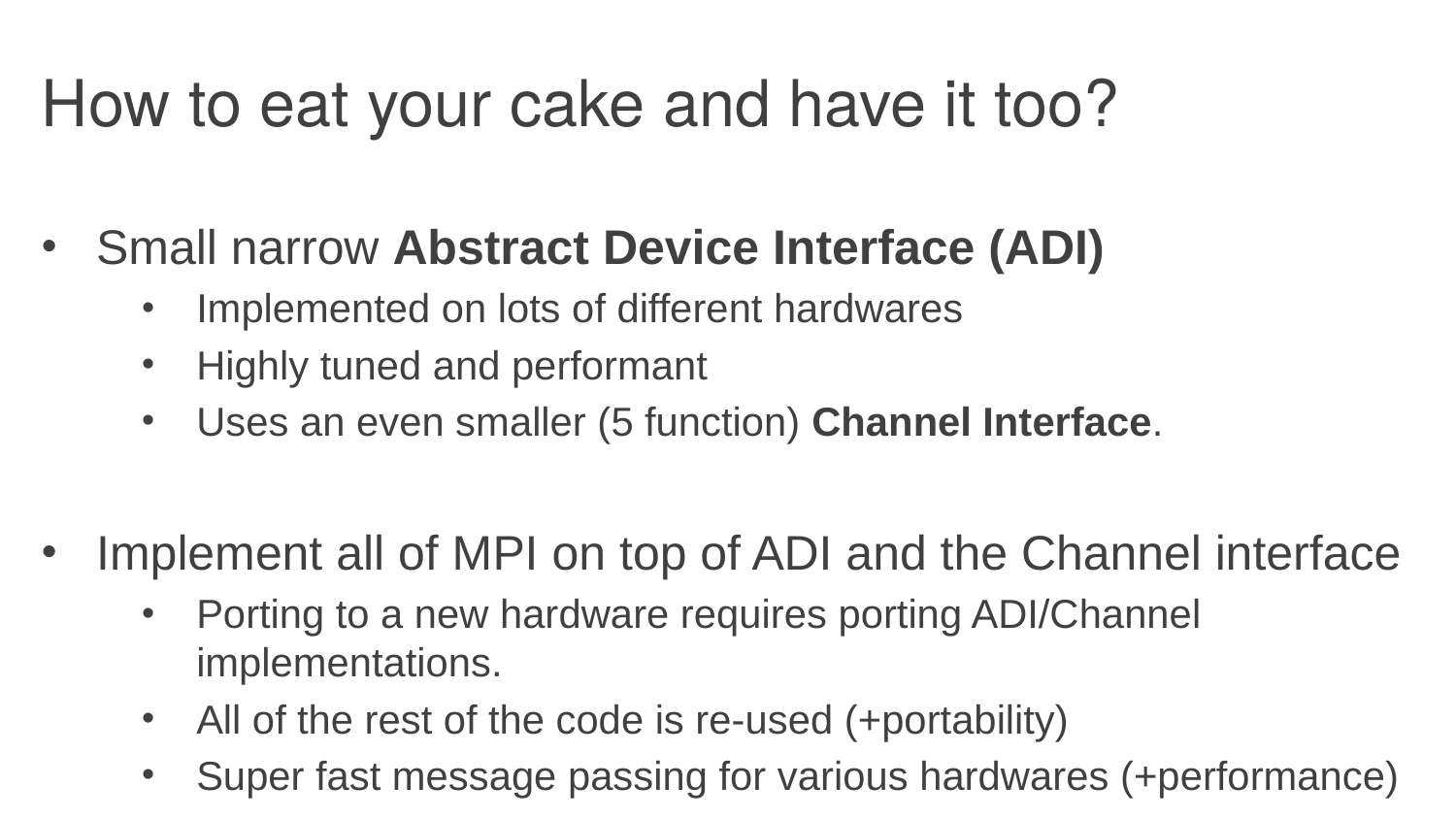

# How to eat your cake and have it too?
Small narrow Abstract Device Interface (ADI)
Implemented on lots of different hardwares
Highly tuned and performant
Uses an even smaller (5 function) Channel Interface.

Implement all of MPI on top of ADI and the Channel interface
Porting to a new hardware requires porting ADI/Channel implementations.
All of the rest of the code is re-used (+portability)
Super fast message passing for various hardwares (+performance)